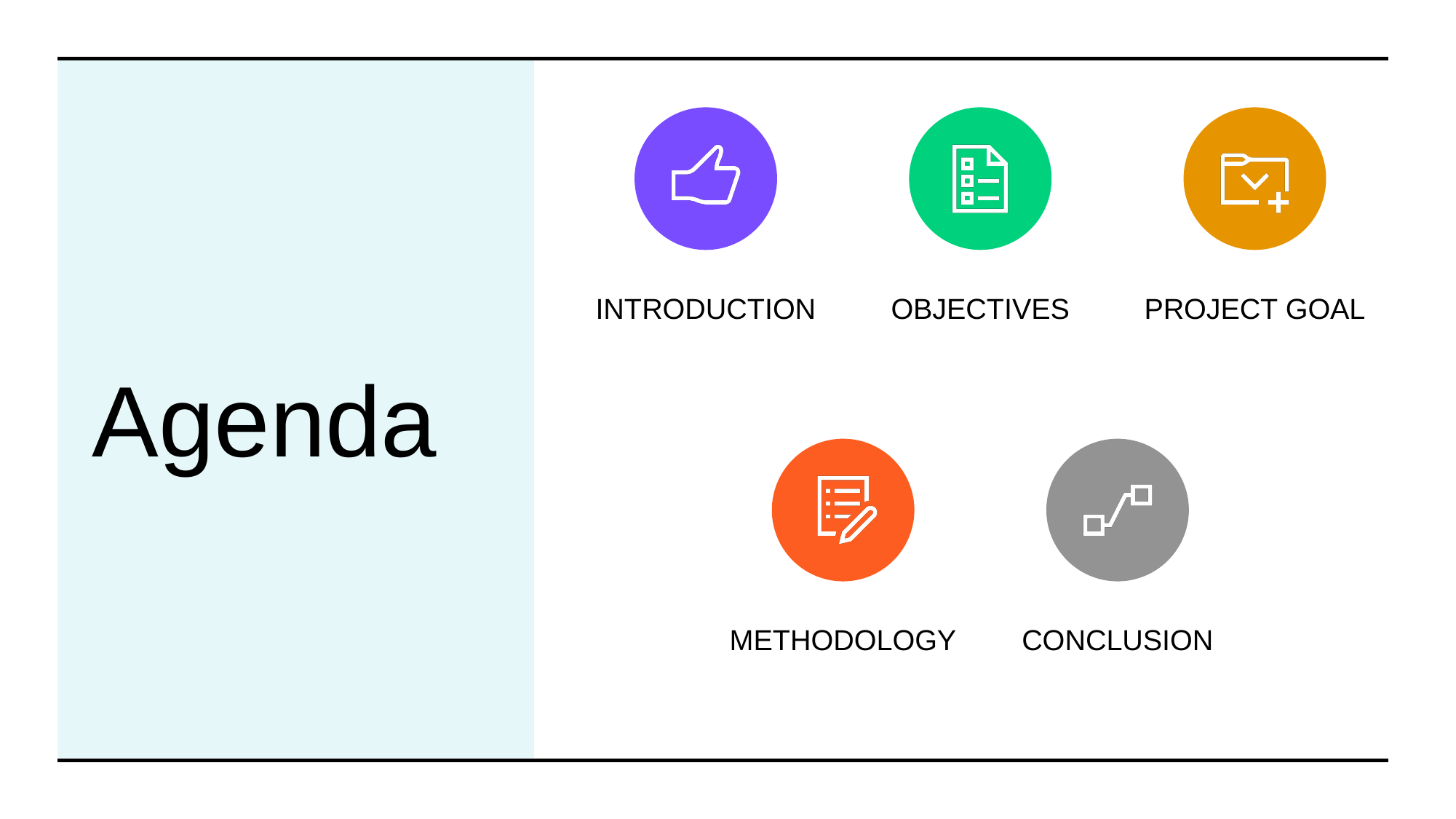

Introduction
Objectives
Project Goal
Methodology
Conclusion
# Agenda